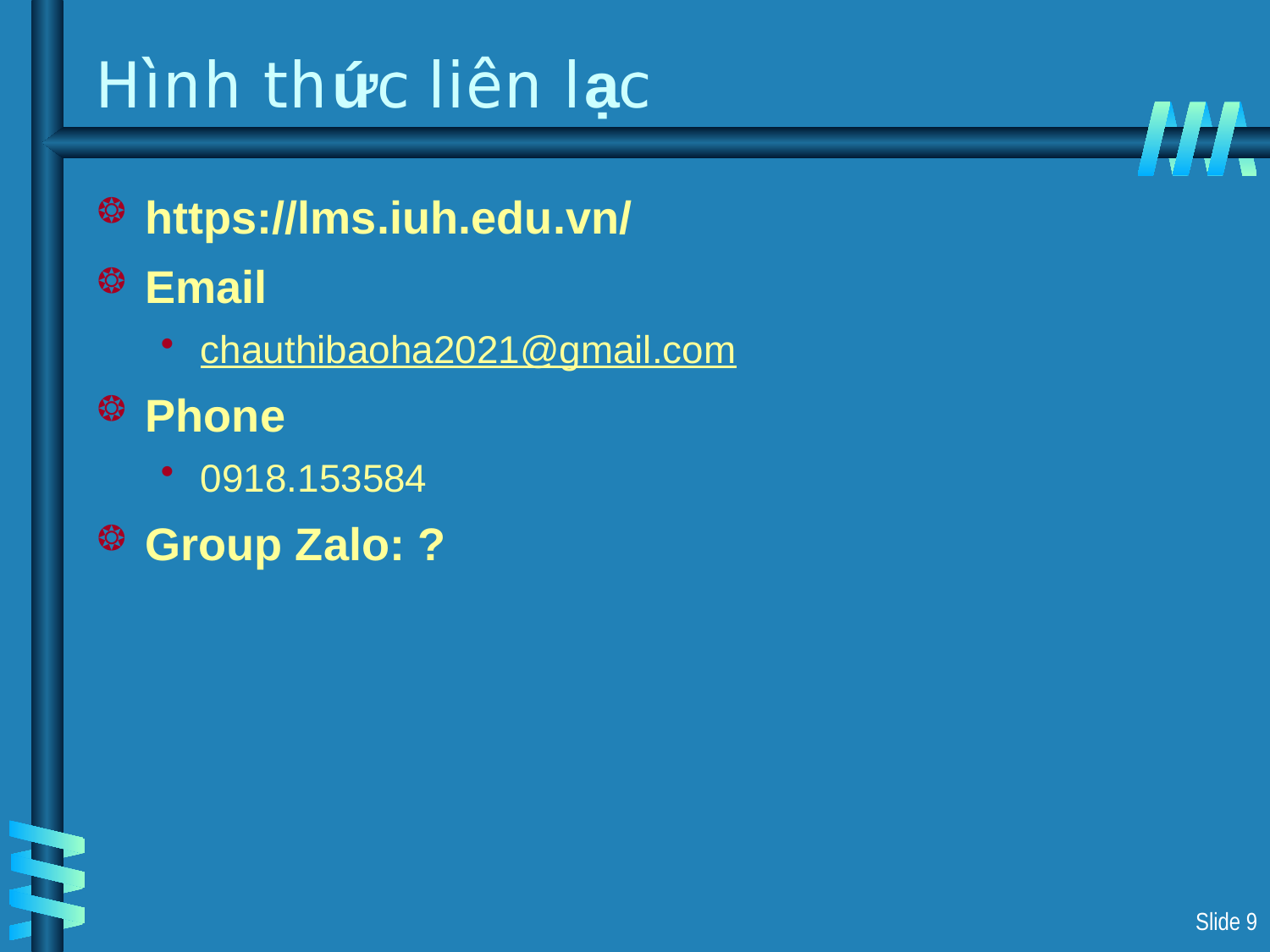

# Hình thức liên lạc
https://lms.iuh.edu.vn/
Email
chauthibaoha2021@gmail.com
Phone
0918.153584
Group Zalo: ?

Slide 9